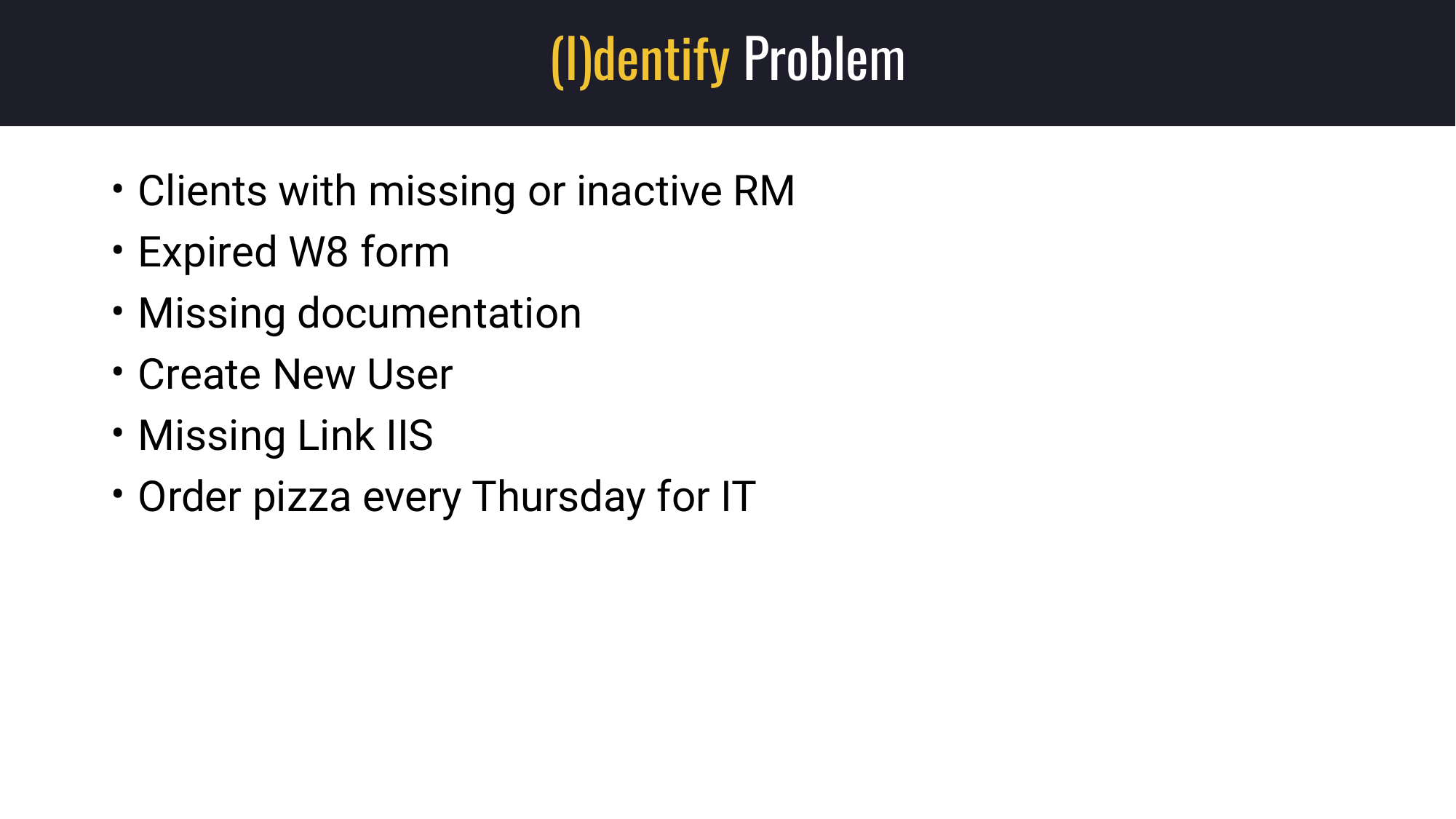

# (I)dentify Problem
Clients with missing or inactive RM
Expired W8 form
Missing documentation
Create New User
Missing Link IIS
Order pizza every Thursday for IT